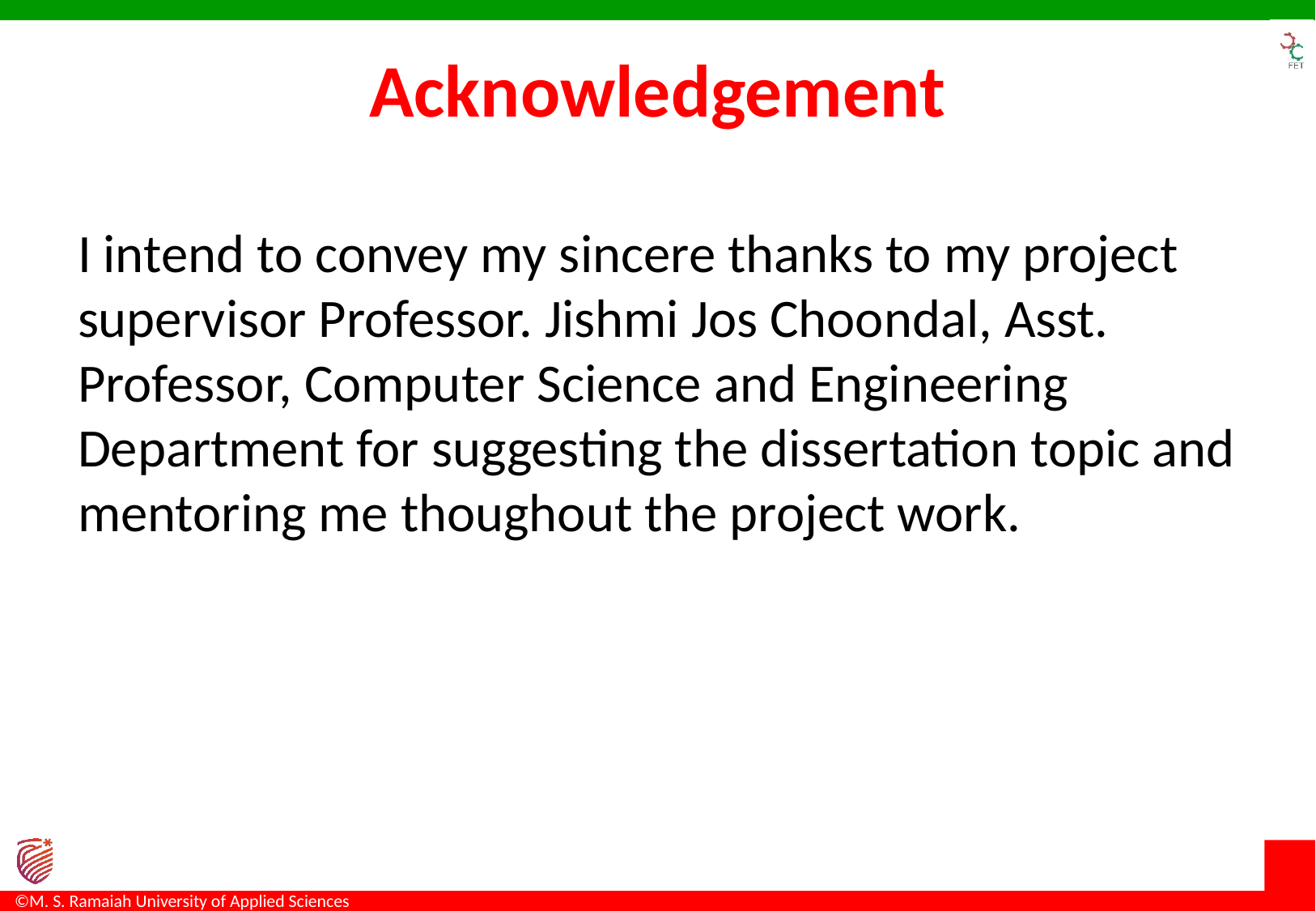

# Acknowledgement
I intend to convey my sincere thanks to my project supervisor Professor. Jishmi Jos Choondal, Asst. Professor, Computer Science and Engineering Department for suggesting the dissertation topic and mentoring me thoughout the project work.